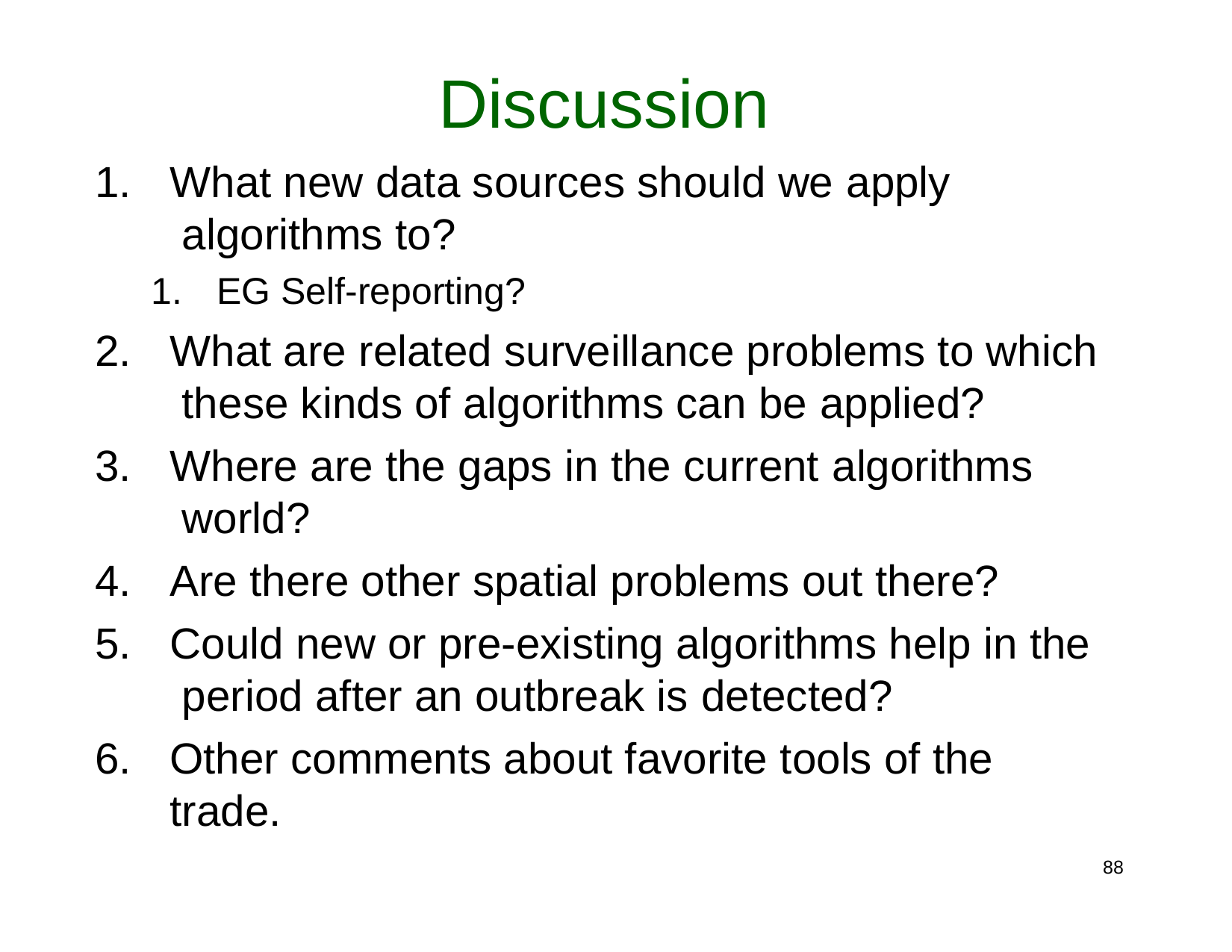

# Discussion
What new data sources should we apply  algorithms to?
EG Self-reporting?
What are related surveillance problems to which  these kinds of algorithms can be applied?
Where are the gaps in the current algorithms  world?
Are there other spatial problems out there?
Could new or pre-existing algorithms help in the  period after an outbreak is detected?
Other comments about favorite tools of the trade.
88